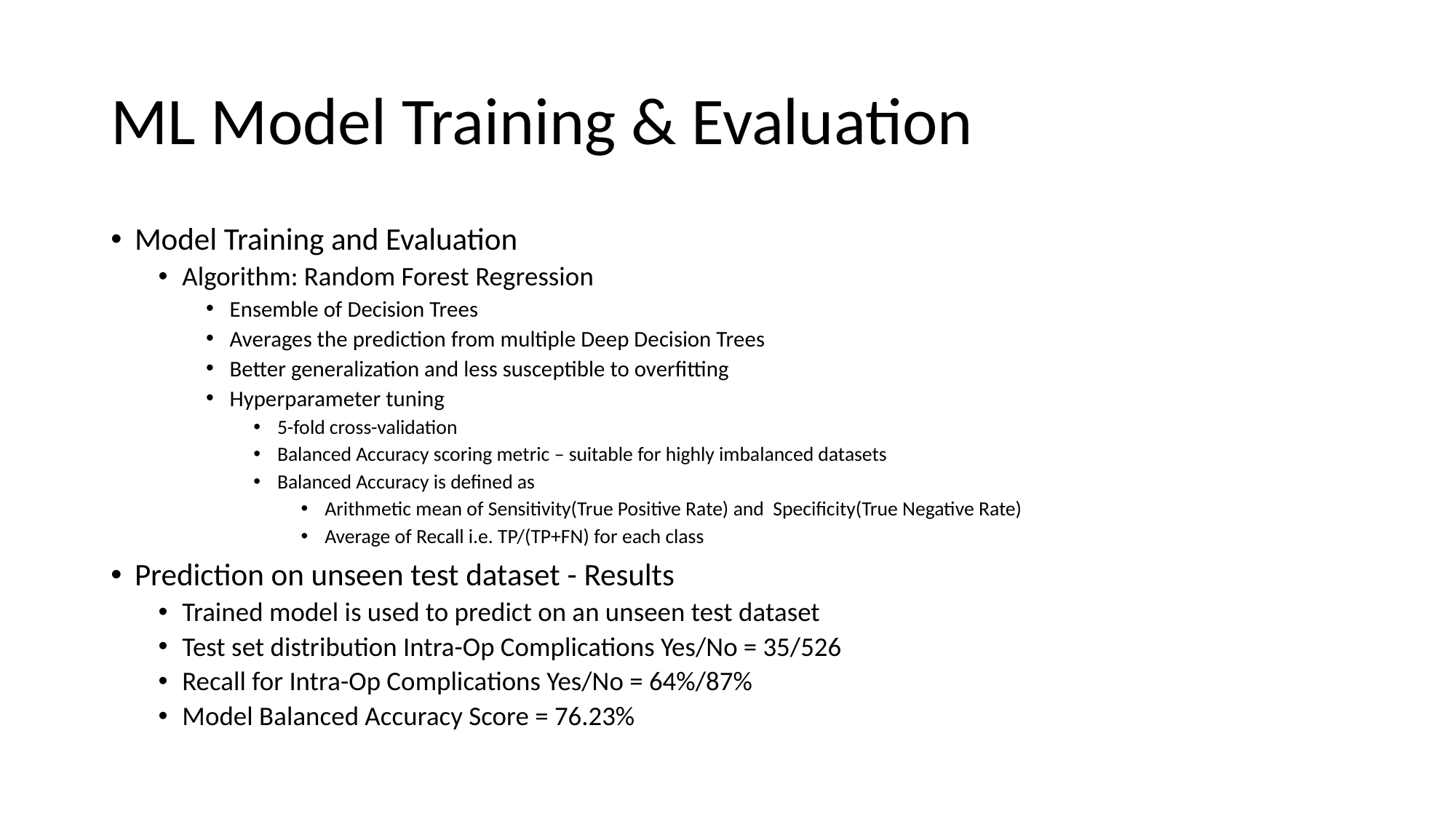

# ML Model Training & Evaluation
Model Training and Evaluation
Algorithm: Random Forest Regression
Ensemble of Decision Trees
Averages the prediction from multiple Deep Decision Trees
Better generalization and less susceptible to overfitting
Hyperparameter tuning
5-fold cross-validation
Balanced Accuracy scoring metric – suitable for highly imbalanced datasets
Balanced Accuracy is defined as
Arithmetic mean of Sensitivity(True Positive Rate) and  Specificity(True Negative Rate)
Average of Recall i.e. TP/(TP+FN) for each class
Prediction on unseen test dataset - Results
Trained model is used to predict on an unseen test dataset
Test set distribution Intra-Op Complications Yes/No = 35/526
Recall for Intra-Op Complications Yes/No = 64%/87%
Model Balanced Accuracy Score = 76.23%